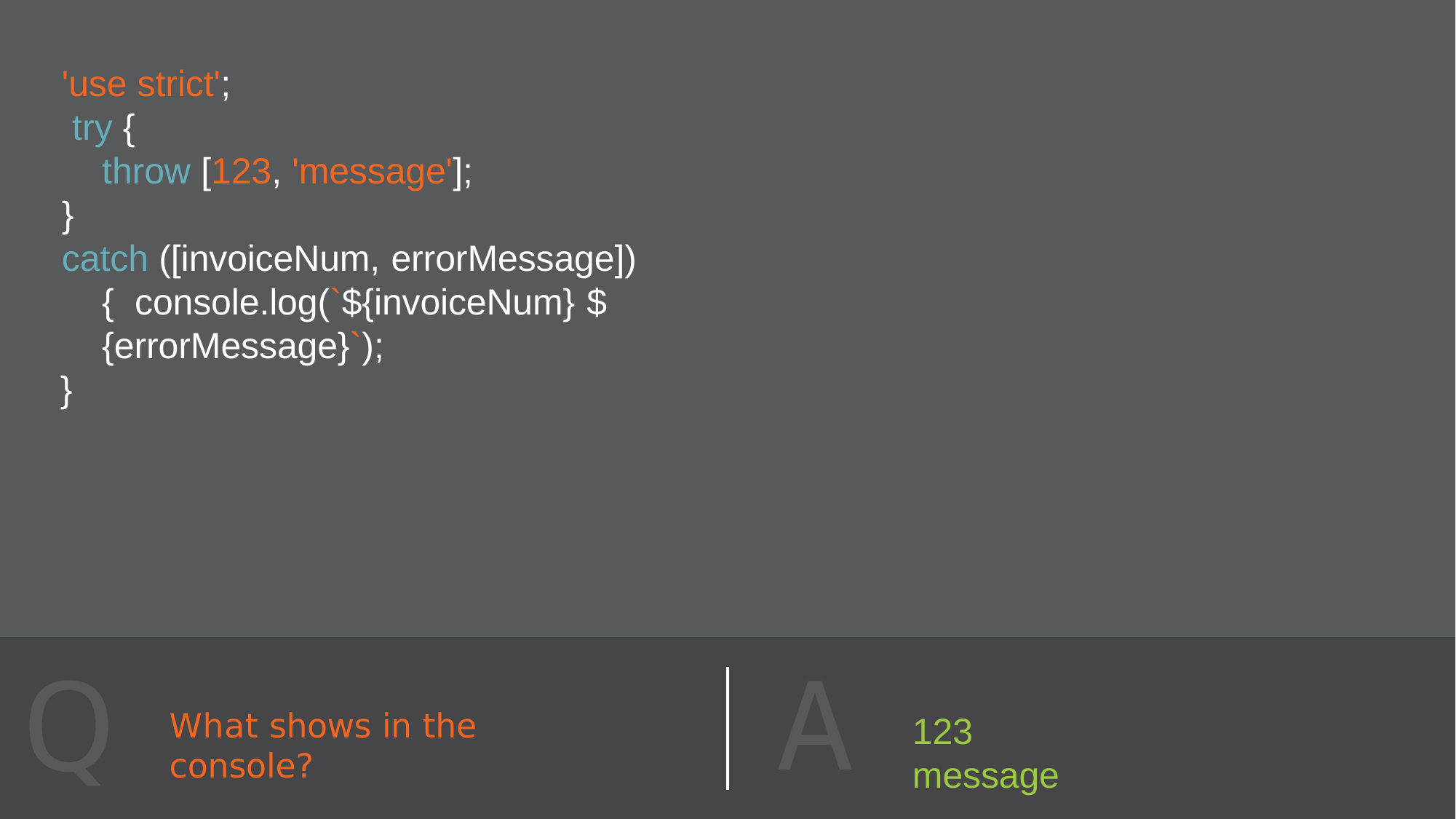

# 'use strict';  try {
throw [123, 'message'];
}
catch ([invoiceNum, errorMessage]) {  console.log(`${invoiceNum} ${errorMessage}`);
}
A
Q

What shows in the console?
123 message
105